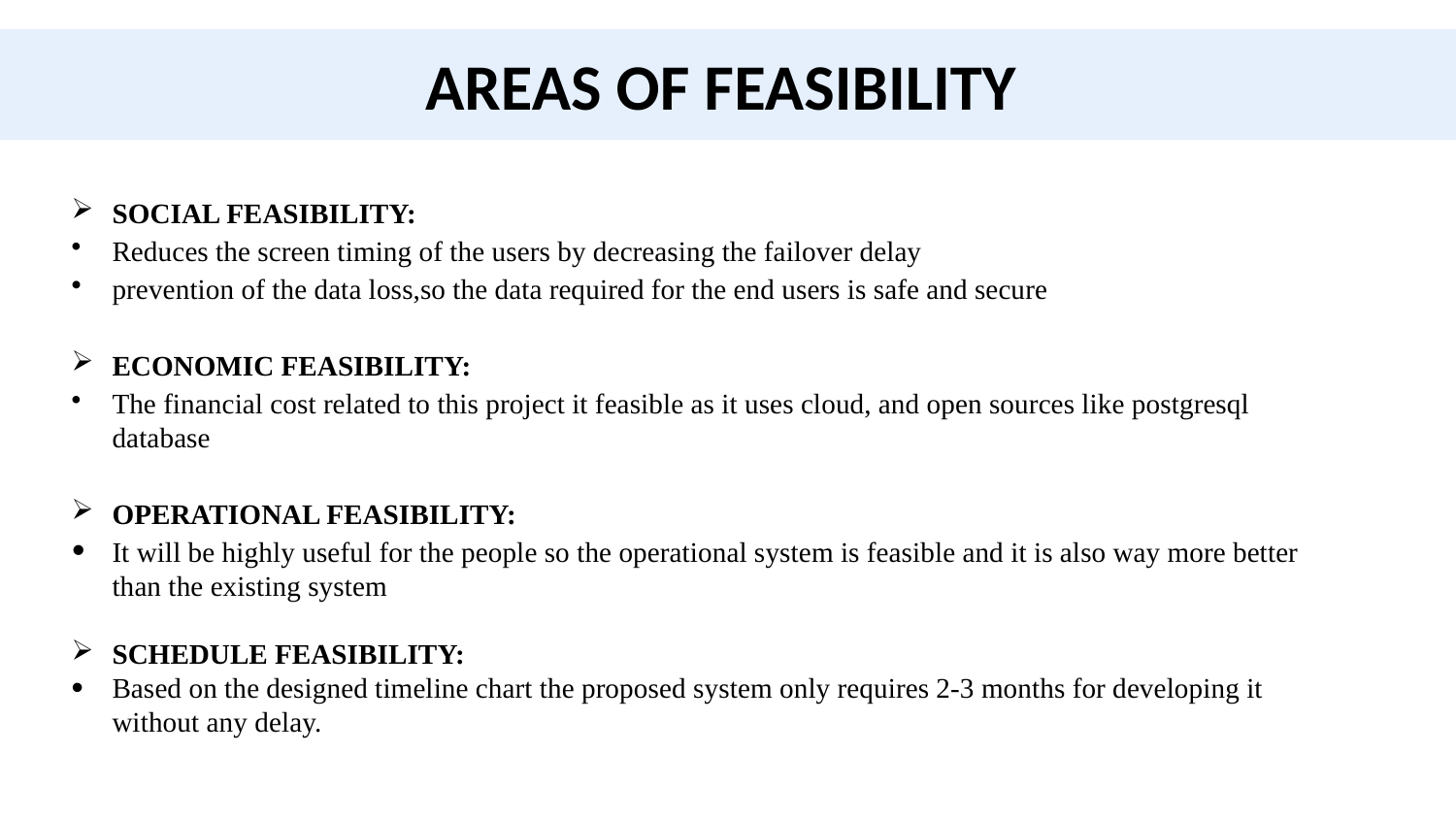

# AREAS OF FEASIBILITY
SOCIAL FEASIBILITY:
Reduces the screen timing of the users by decreasing the failover delay
prevention of the data loss,so the data required for the end users is safe and secure

ECONOMIC FEASIBILITY:
The financial cost related to this project it feasible as it uses cloud, and open sources like postgresql database

OPERATIONAL FEASIBILITY:
It will be highly useful for the people so the operational system is feasible and it is also way more better than the existing system

SCHEDULE FEASIBILITY:
Based on the designed timeline chart the proposed system only requires 2-3 months for developing it without any delay.